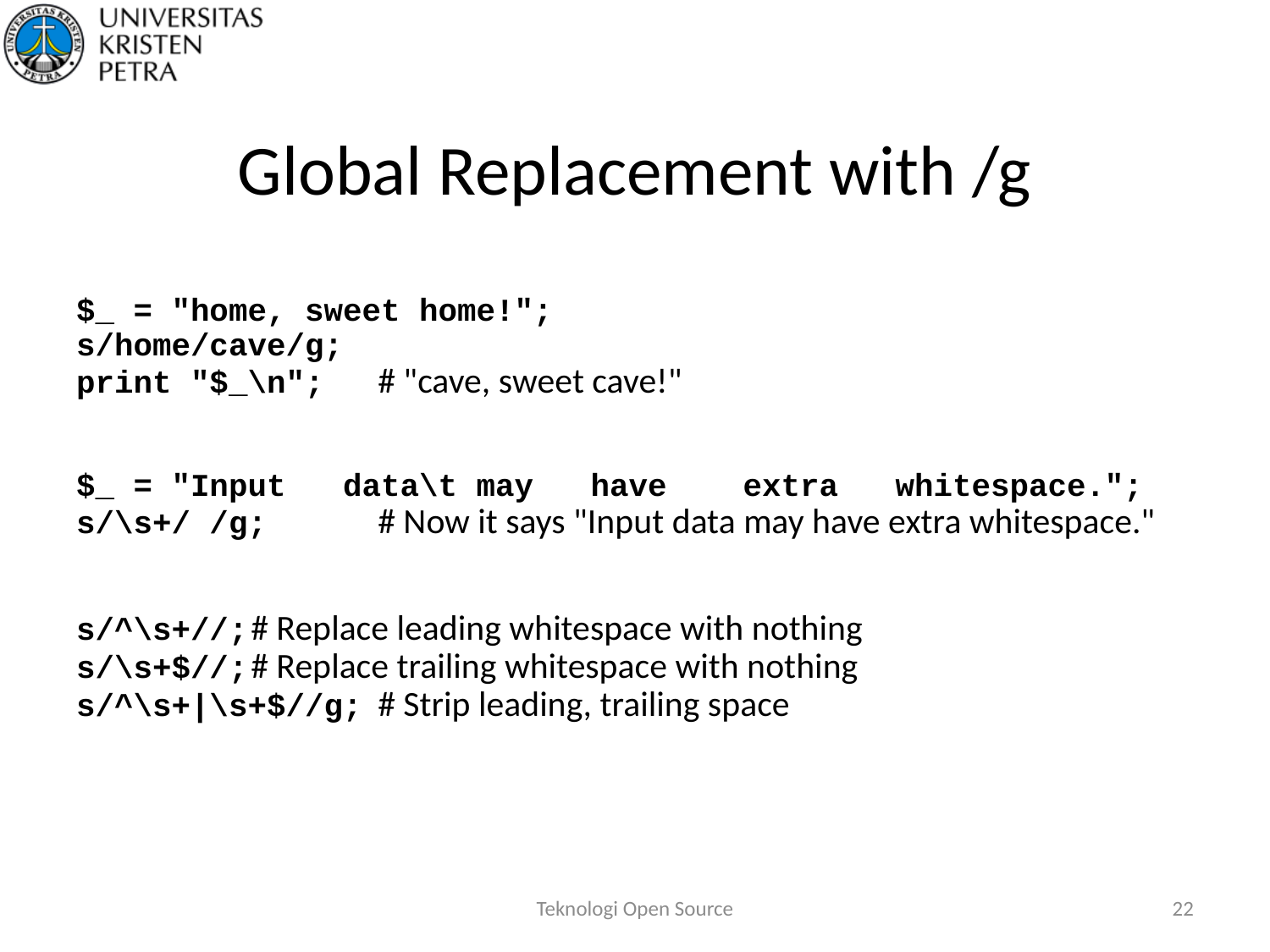

# Global Replacement with /g

$_ = "home, sweet home!";
s/home/cave/g;
print "$_\n";	# "cave, sweet cave!"

$_ = "Input   data\t may   have    extra   whitespace.";
s/\s+/ /g;	# Now it says "Input data may have extra whitespace."

s/^\s+//;	# Replace leading whitespace with nothing
s/\s+$//;	# Replace trailing whitespace with nothing
s/^\s+|\s+$//g;	# Strip leading, trailing space
Teknologi Open Source
22